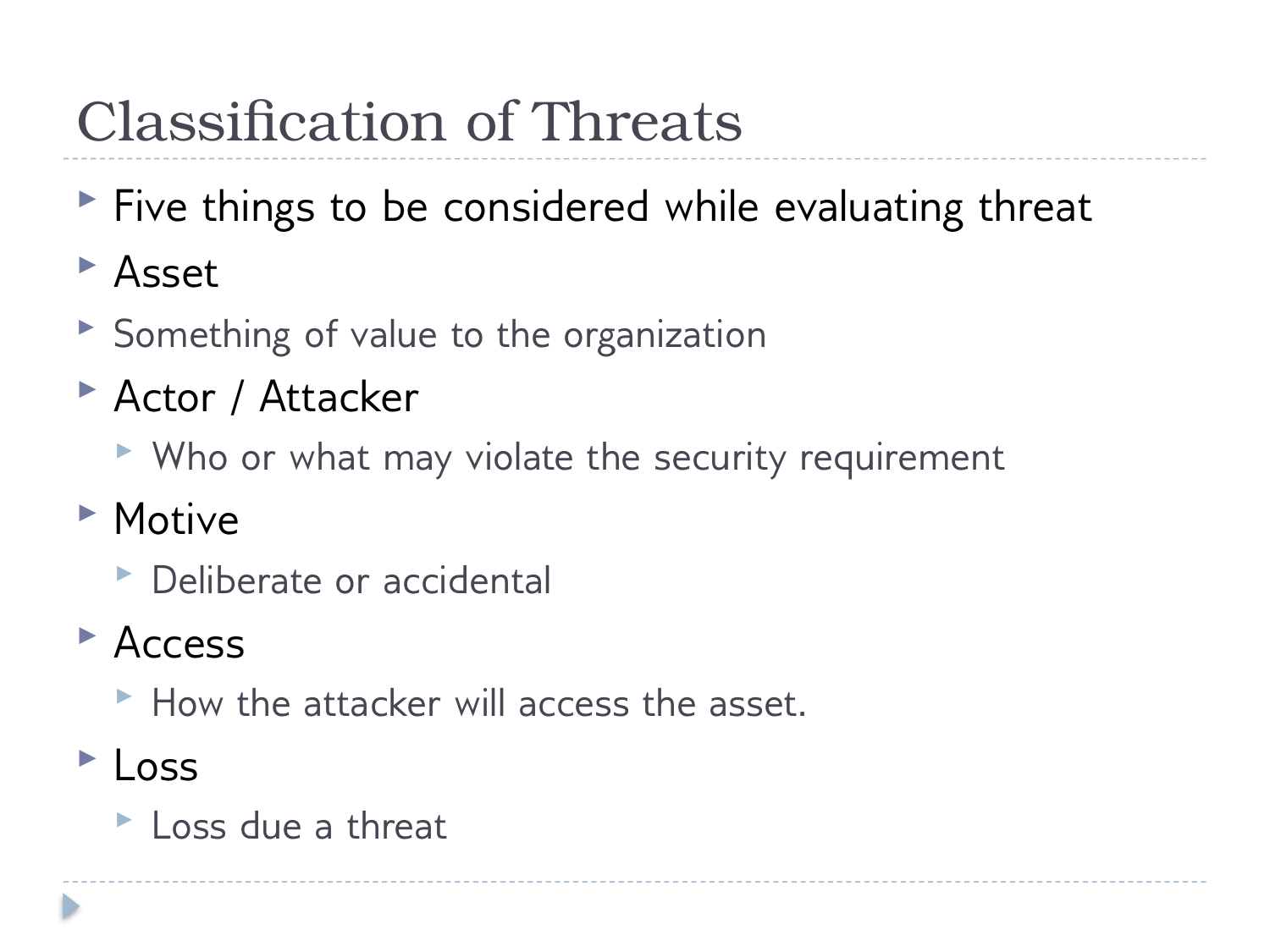

# Classification of Threats
Five things to be considered while evaluating threat
Asset
Something of value to the organization
Actor / Attacker
Who or what may violate the security requirement
Motive
Deliberate or accidental
Access
How the attacker will access the asset.
Loss
Loss due a threat